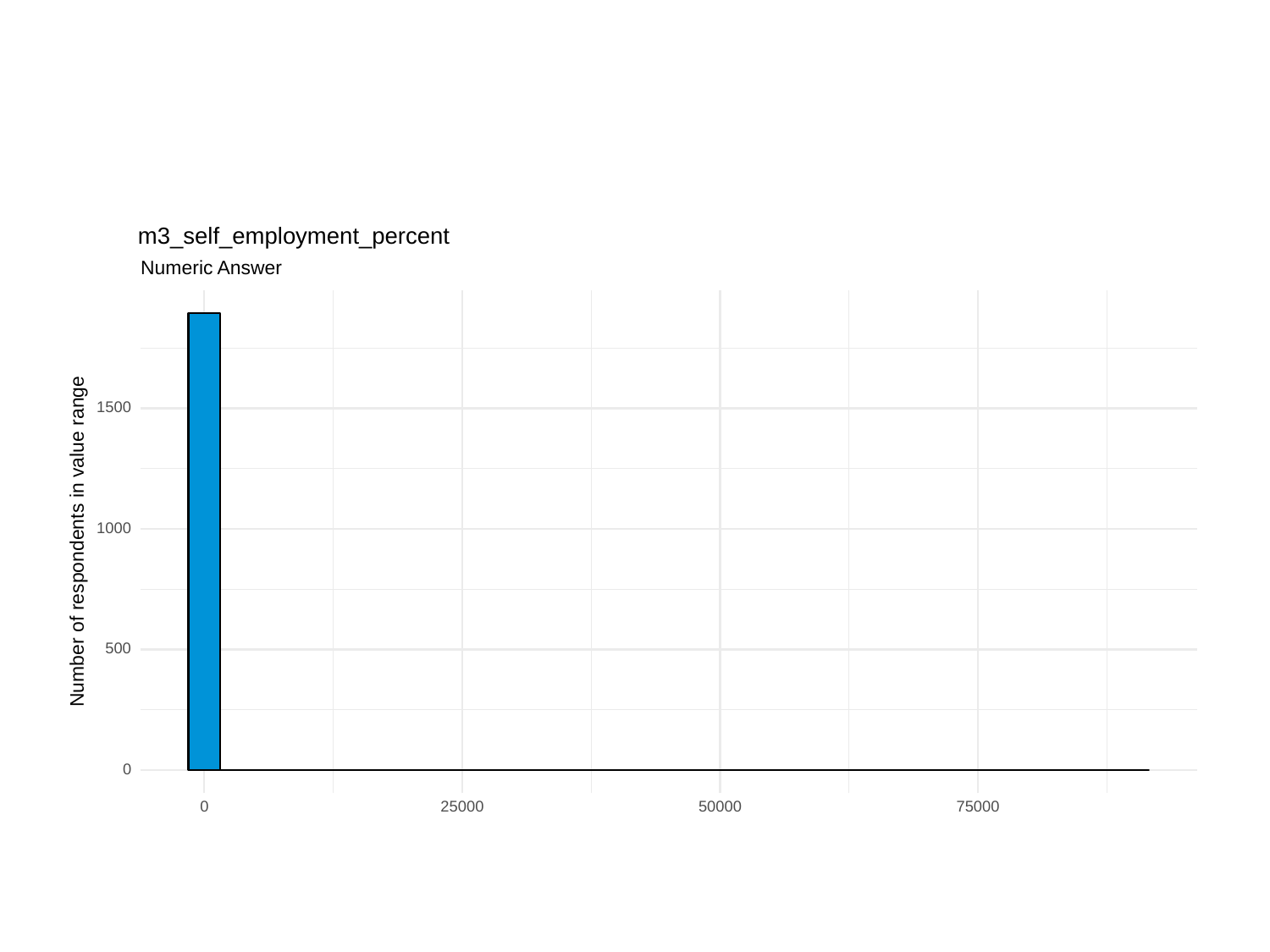

m3_self_employment_percent
Numeric Answer

1500

1000

Number of respondents in value range

500

0

0
25000
50000
75000